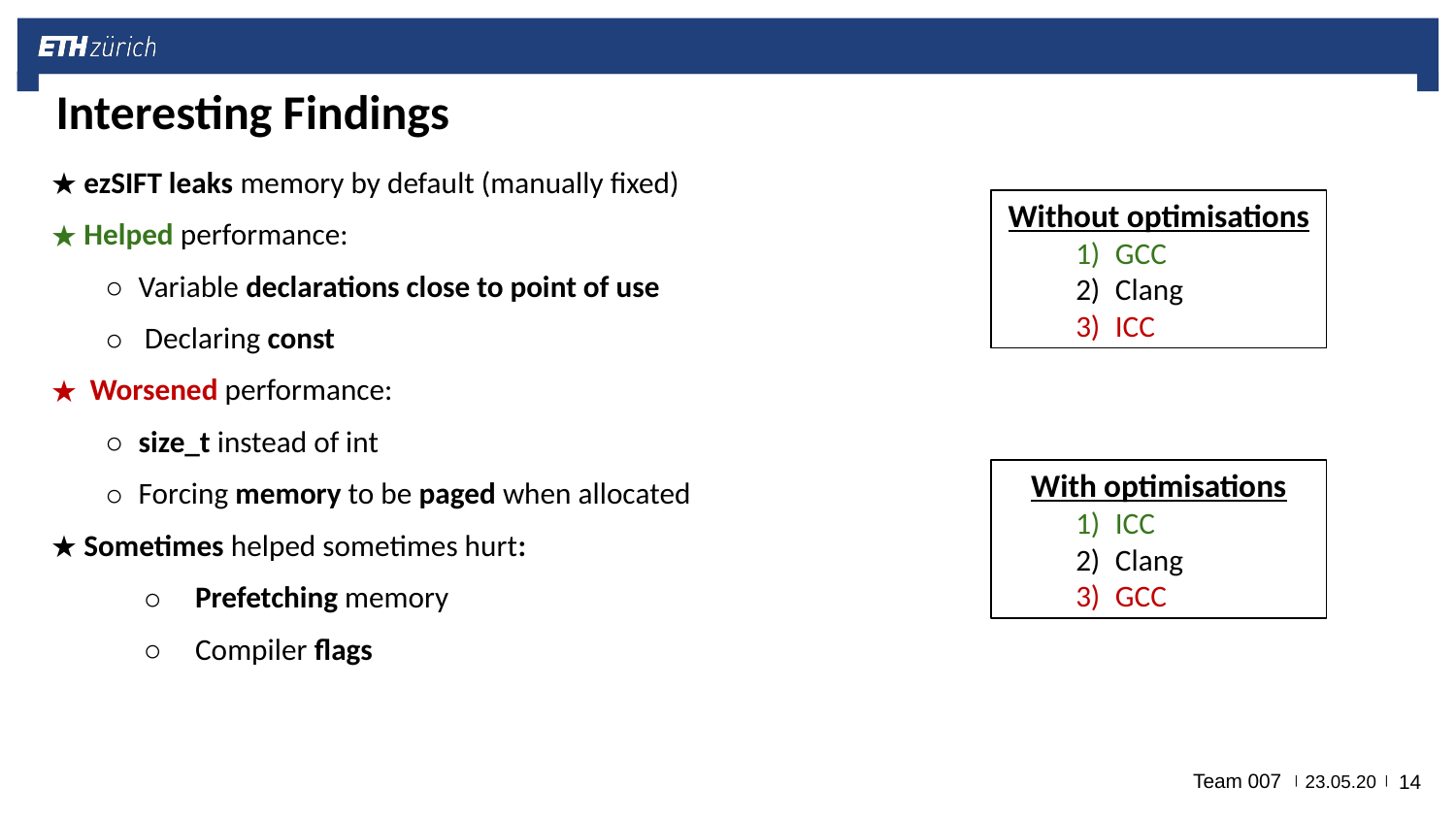

# Interesting Findings
ezSIFT leaks memory by default (manually fixed)
Helped performance:
Variable declarations close to point of use
Declaring const
Worsened performance:
size_t instead of int
Forcing memory to be paged when allocated
Sometimes helped sometimes hurt:
Prefetching memory
Compiler flags
Without optimisations
GCC
Clang
ICC
With optimisations
ICC
Clang
GCC
Team 007
23.05.20
14